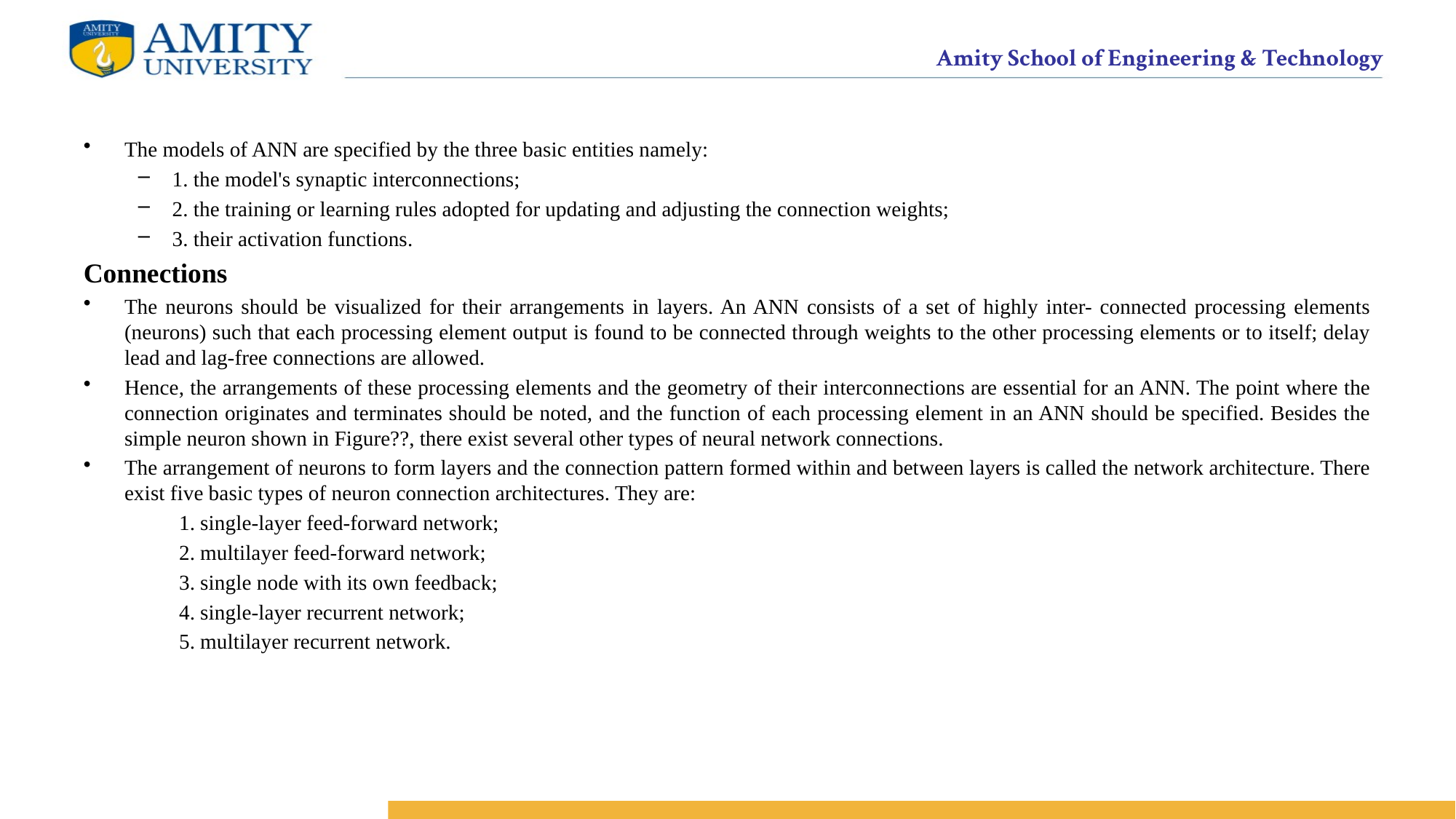

The models of ANN are specified by the three basic entities namely:
1. the model's synaptic interconnections;
2. the training or learning rules adopted for updating and adjusting the connection weights;
3. their activation functions.
Connections
The neurons should be visualized for their arrangements in layers. An ANN consists of a set of highly inter- connected processing elements (neurons) such that each processing element output is found to be connected through weights to the other processing elements or to itself; delay lead and lag-free connections are allowed.
Hence, the arrangements of these processing elements and the geometry of their interconnections are essential for an ANN. The point where the connection originates and terminates should be noted, and the function of each processing element in an ANN should be specified. Besides the simple neuron shown in Figure??, there exist several other types of neural network connections.
The arrangement of neurons to form layers and the connection pattern formed within and between layers is called the network architecture. There exist five basic types of neuron connection architectures. They are:
1. single-layer feed-forward network;
2. multilayer feed-forward network;
3. single node with its own feedback;
4. single-layer recurrent network;
5. multilayer recurrent network.